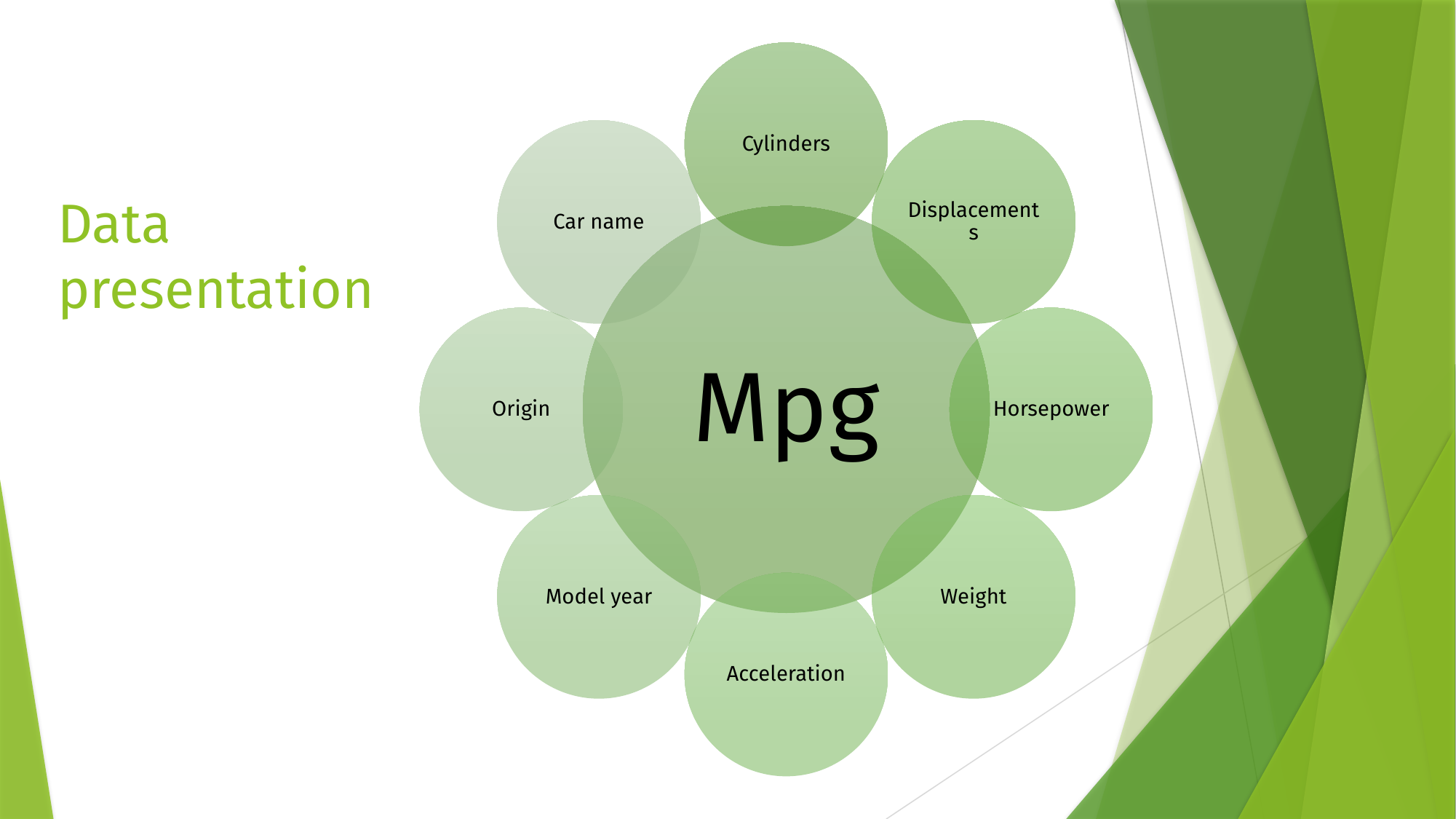

Mpg
Cylinders
Displacements
Horsepower
Weight
Acceleration
Model year
Origin
Car name
# Data presentation